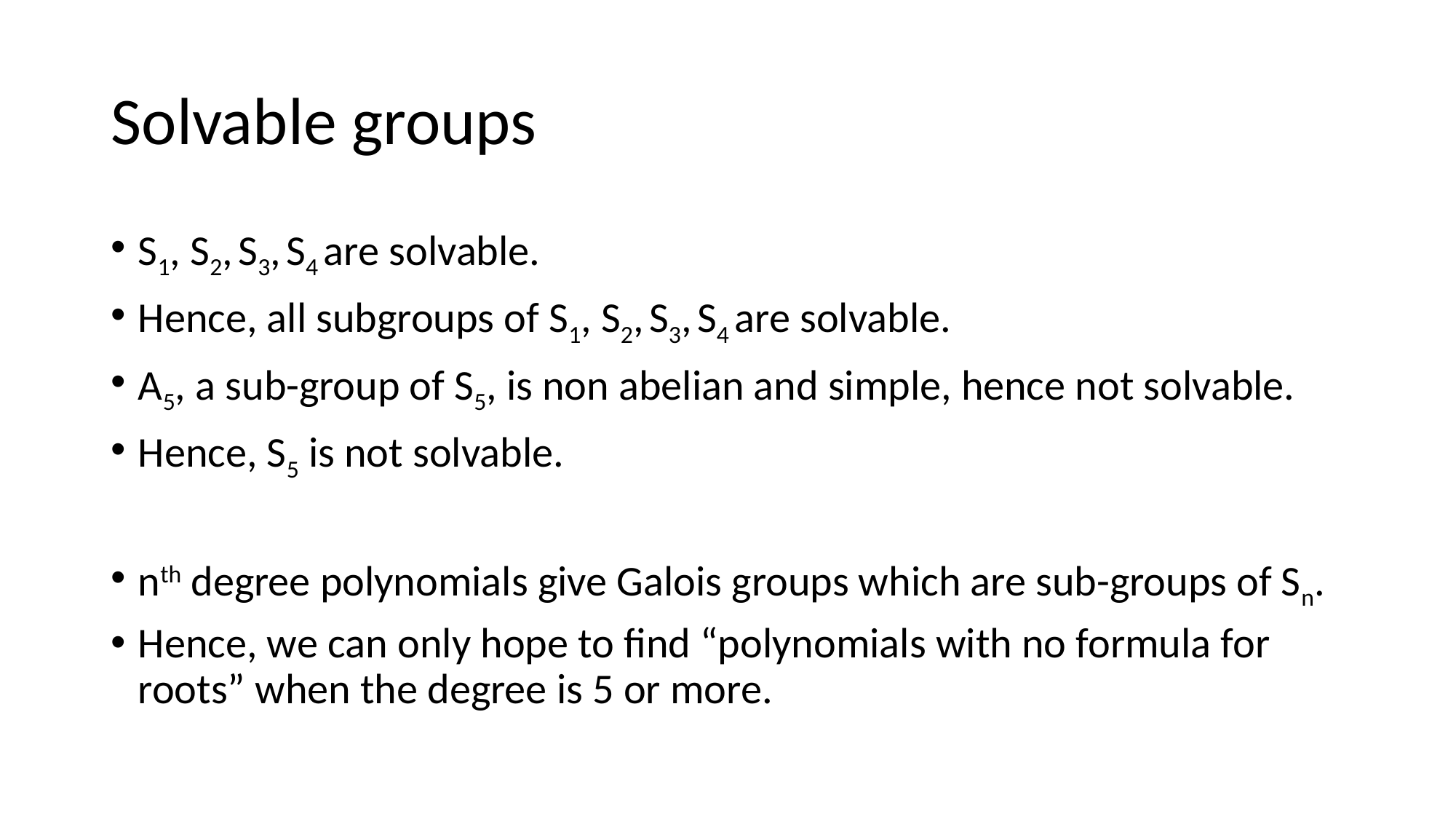

# Solvable groups
S1, S2, S3, S4 are solvable.
Hence, all subgroups of S1, S2, S3, S4 are solvable.
A5, a sub-group of S5, is non abelian and simple, hence not solvable.
Hence, S5 is not solvable.

nth degree polynomials give Galois groups which are sub-groups of Sn.
Hence, we can only hope to find “polynomials with no formula for roots” when the degree is 5 or more.